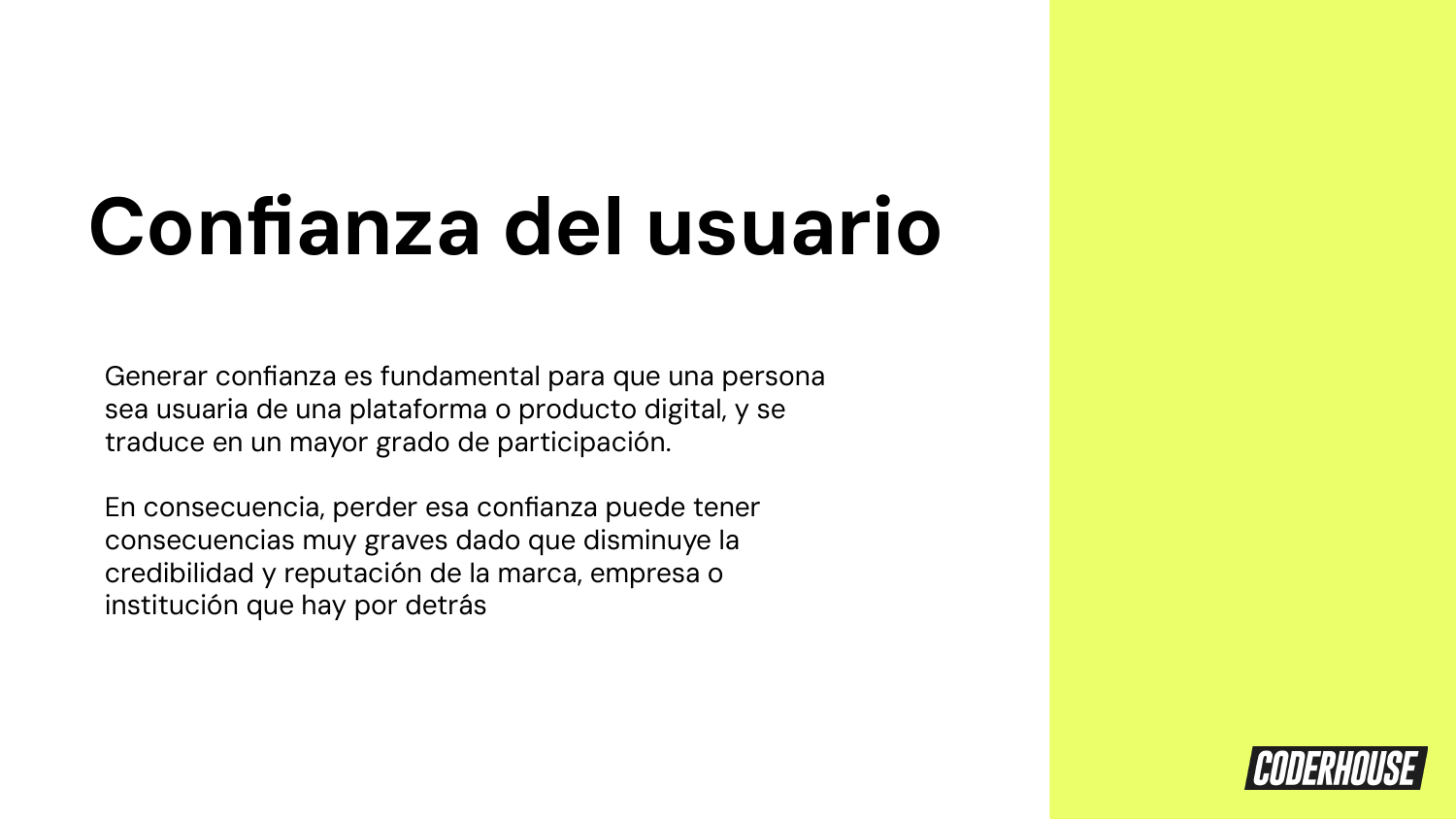

Confianza del usuario
Generar confianza es fundamental para que una persona sea usuaria de una plataforma o producto digital, y se traduce en un mayor grado de participación.

En consecuencia, perder esa confianza puede tener consecuencias muy graves dado que disminuye la credibilidad y reputación de la marca, empresa o institución que hay por detrás